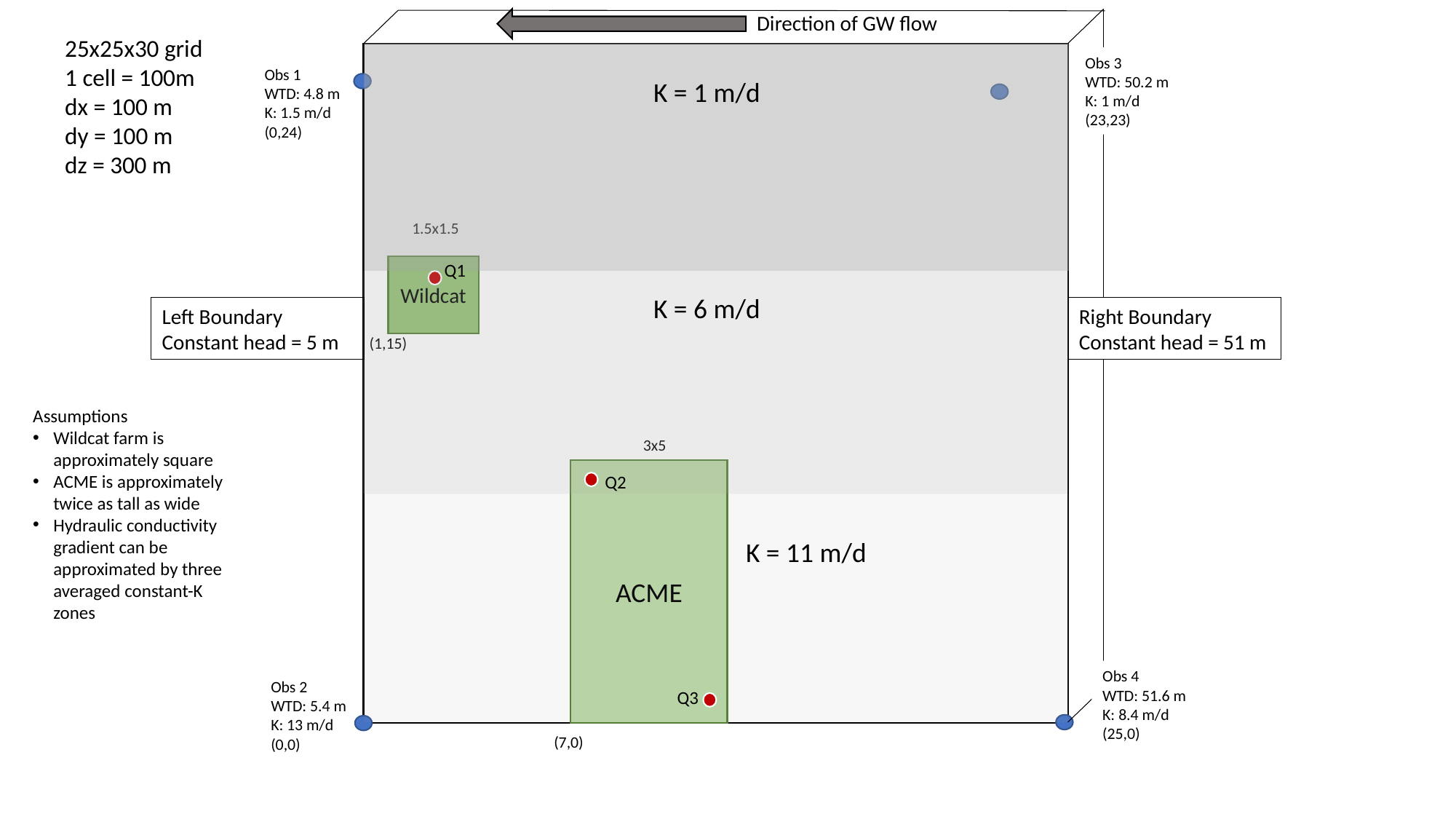

Direction of GW flow
25x25x30 grid
1 cell = 100m
dx = 100 m
dy = 100 m
dz = 300 m

Obs 3
WTD: 50.2 m
K: 1 m/d
(23,23)
Obs 1
WTD: 4.8 m
K: 1.5 m/d
(0,24)
K = 1 m/d

1.5x1.5
Q1
Wildcat

K = 6 m/d
Left Boundary
Constant head = 5 m
Right Boundary
Constant head = 51 m
(1,15)
Assumptions
Wildcat farm is approximately square
ACME is approximately twice as tall as wide
Hydraulic conductivity gradient can be approximated by three averaged constant-K zones

3x5
ACME
Q2

K = 11 m/d
Obs 4
WTD: 51.6 m
K: 8.4 m/d
(25,0)
Obs 2
WTD: 5.4 m
K: 13 m/d
(0,0)
Q3

(7,0)